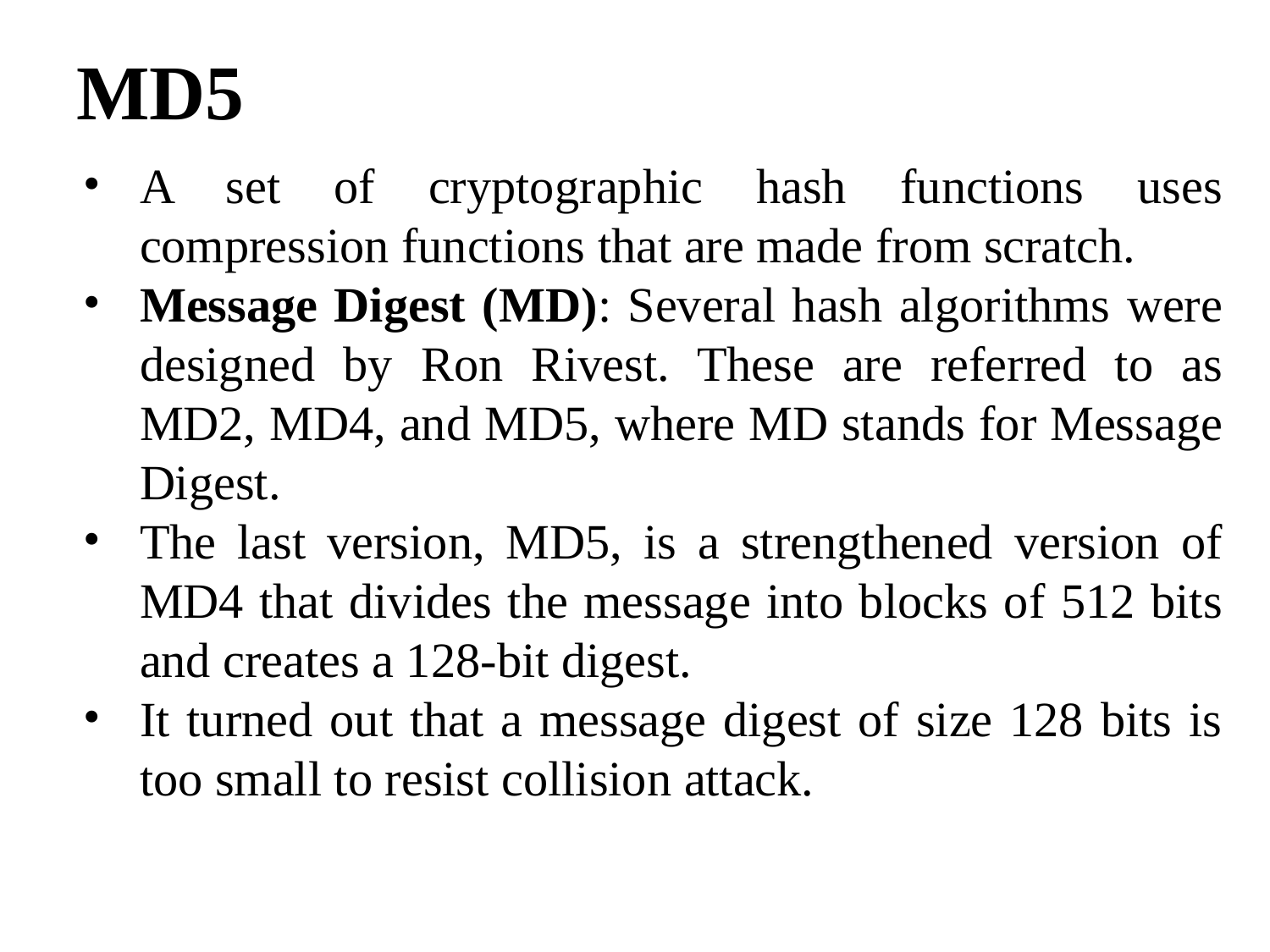

# MD5
A set of cryptographic hash functions uses compression functions that are made from scratch.
Message Digest (MD): Several hash algorithms were designed by Ron Rivest. These are referred to as MD2, MD4, and MD5, where MD stands for Message Digest.
The last version, MD5, is a strengthened version of MD4 that divides the message into blocks of 512 bits and creates a 128-bit digest.
It turned out that a message digest of size 128 bits is too small to resist collision attack.